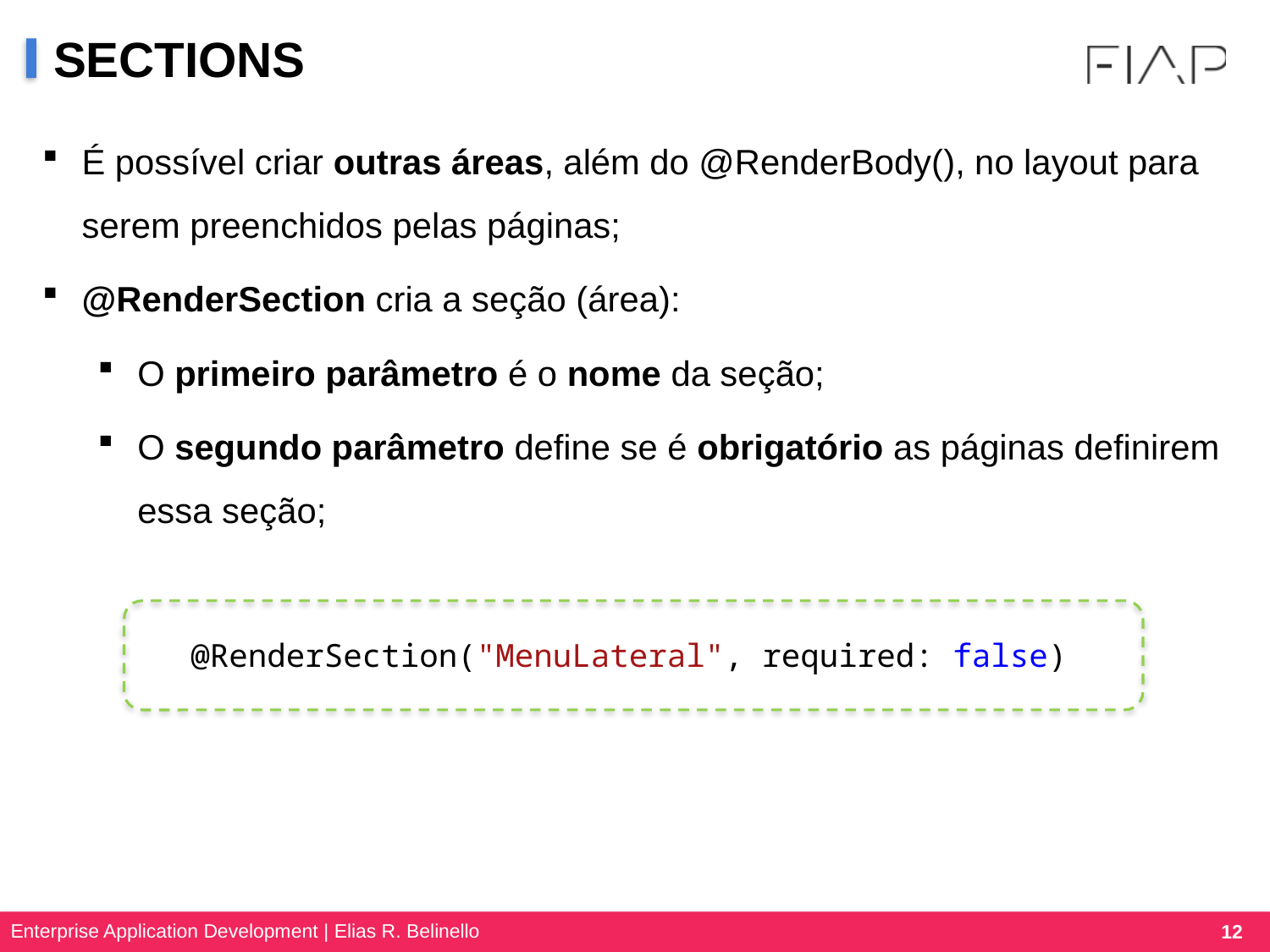

# SECTIONS
É possível criar outras áreas, além do @RenderBody(), no layout para serem preenchidos pelas páginas;
@RenderSection cria a seção (área):
O primeiro parâmetro é o nome da seção;
O segundo parâmetro define se é obrigatório as páginas definirem essa seção;

@RenderSection("MenuLateral", required: false)